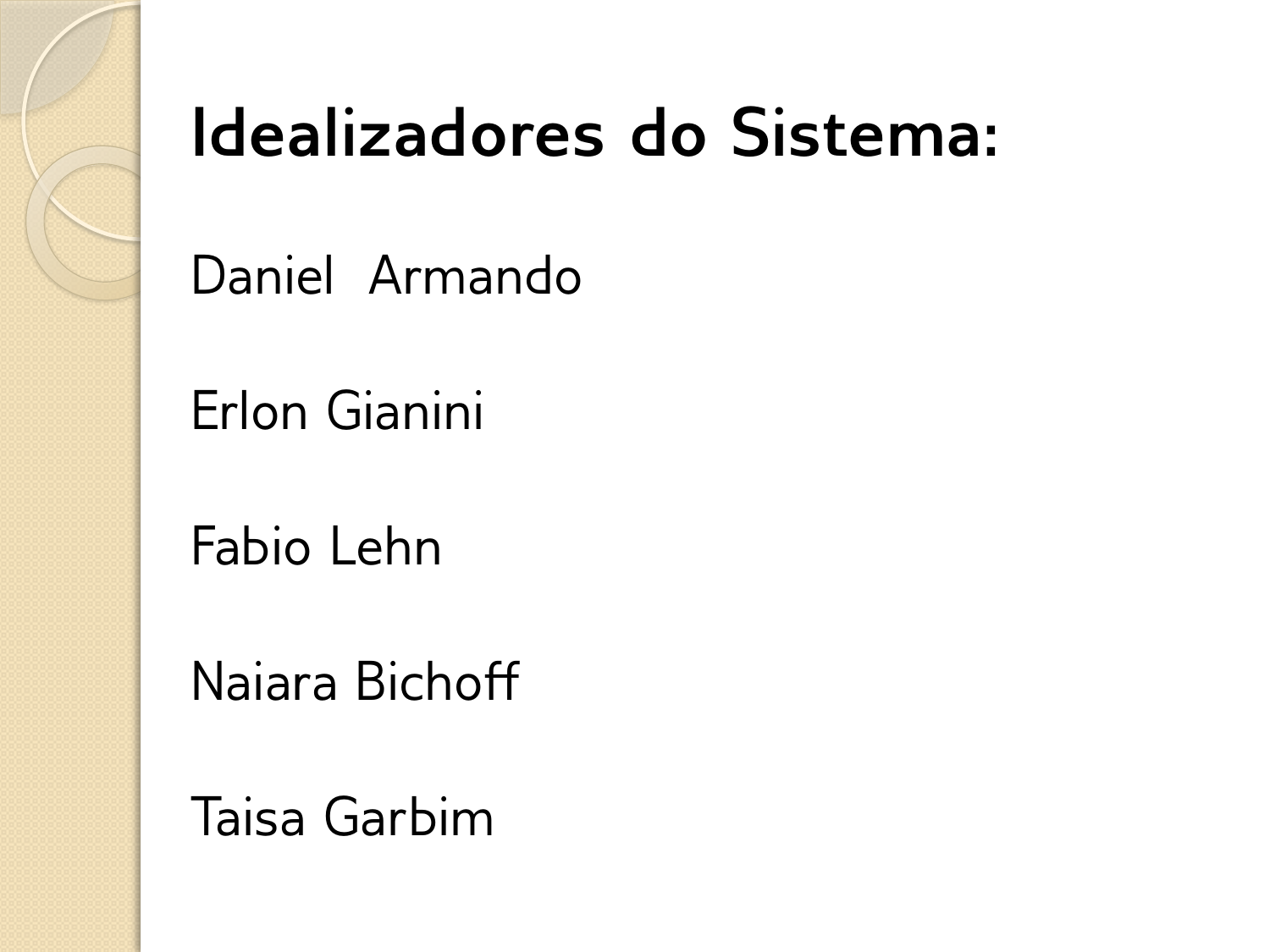

Idealizadores do Sistema:

Daniel  Armando

Erlon Gianini

Fabio Lehn

Naiara Bichoff

Taisa Garbim